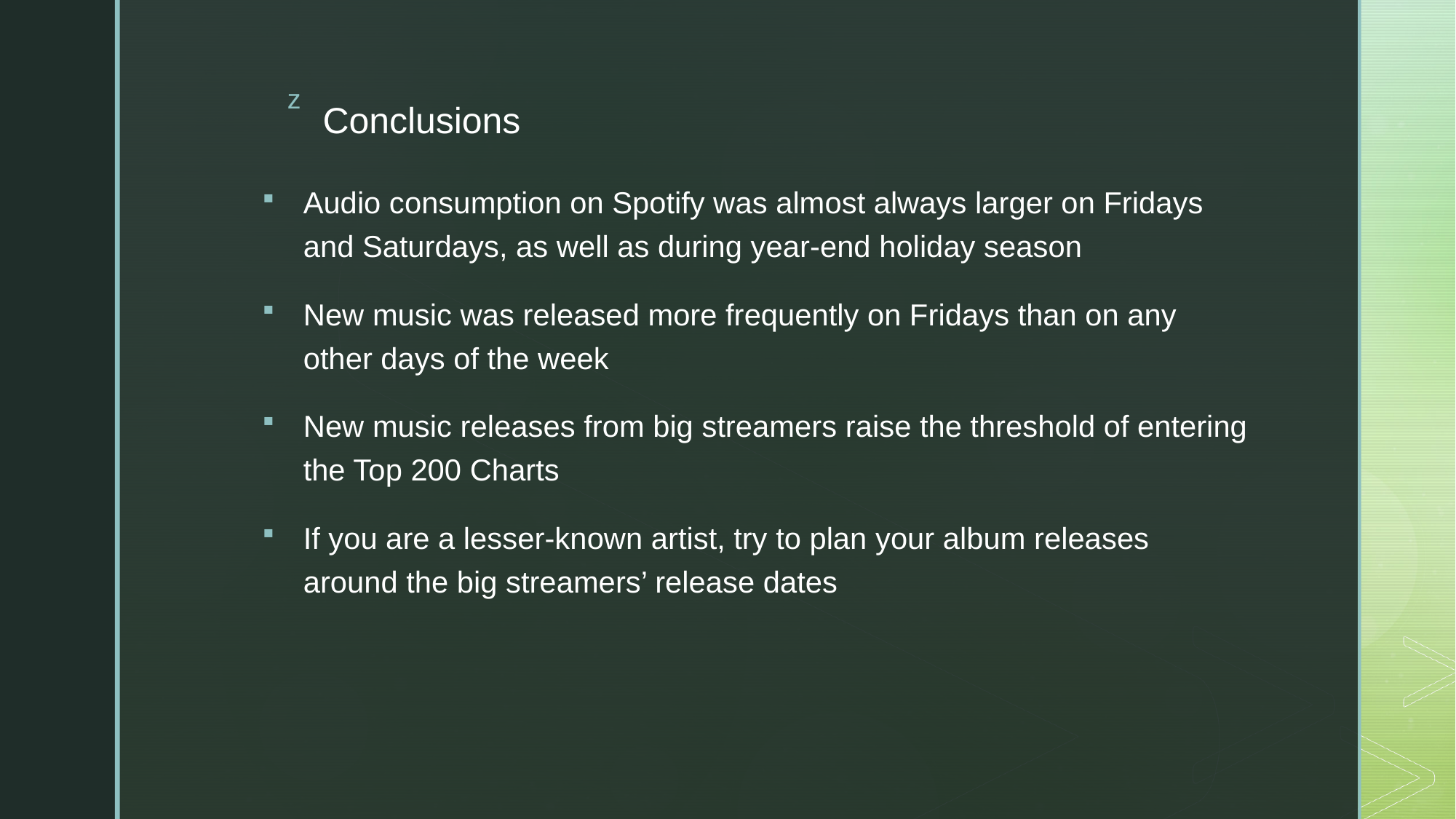

# Conclusions
Audio consumption on Spotify was almost always larger on Fridays and Saturdays, as well as during year-end holiday season
New music was released more frequently on Fridays than on any other days of the week
New music releases from big streamers raise the threshold of entering the Top 200 Charts
If you are a lesser-known artist, try to plan your album releases around the big streamers’ release dates